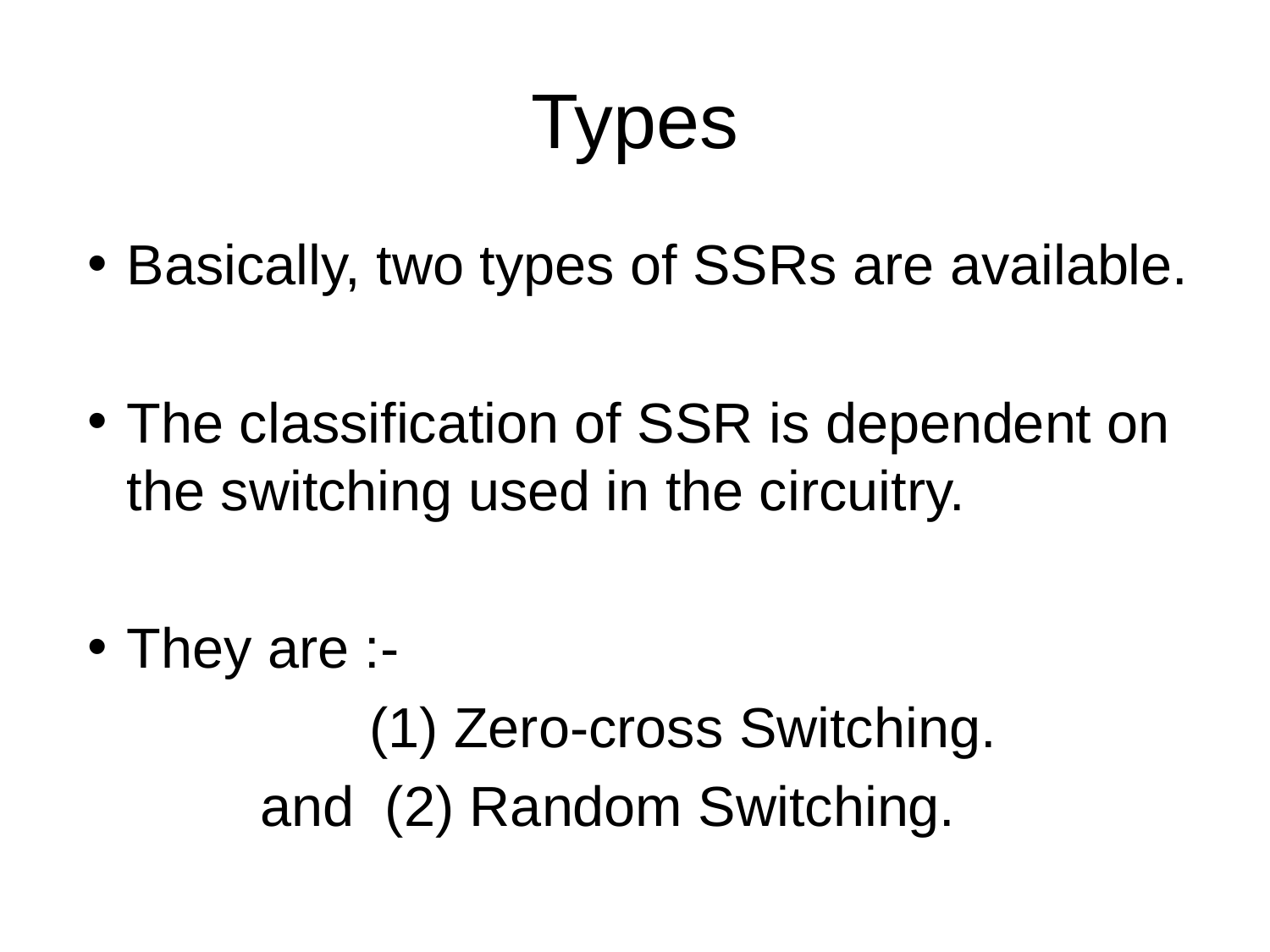

Types
Basically, two types of SSRs are available.

The classification of SSR is dependent on the switching used in the circuitry.

They are :-
                  (1) Zero-cross Switching.
           and  (2) Random Switching.